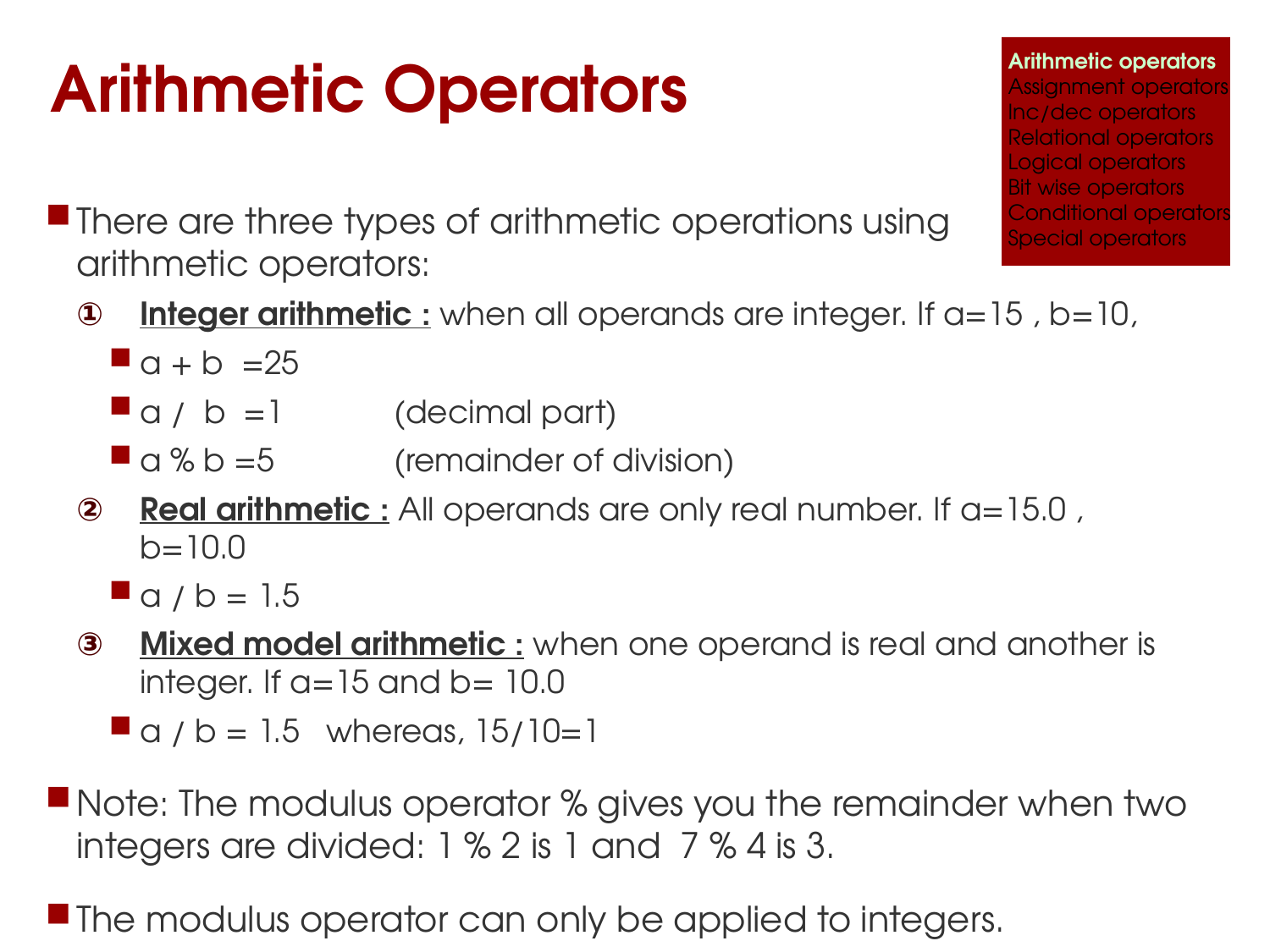

Arithmetic operators
Assignment operators
Inc/dec operators
Relational operators
Logical operators
Bit wise operators
Conditional operators
Special operators
# Arithmetic Operators
There are three types of arithmetic operations using            arithmetic operators:
Integer arithmetic : when all operands are integer. If a=15 , b=10,
a + b  =25
a /  b  =1	(decimal part)
a % b =5	(remainder of division)
Real arithmetic : All operands are only real number. If a=15.0 , b=10.0
a / b = 1.5
Mixed model arithmetic : when one operand is real and another is integer. If a=15 and b= 10.0
a / b = 1.5   whereas, 15/10=1
Note: The modulus operator % gives you the remainder when two integers are divided: 1 % 2 is 1 and  7 % 4 is 3.
The modulus operator can only be applied to integers.